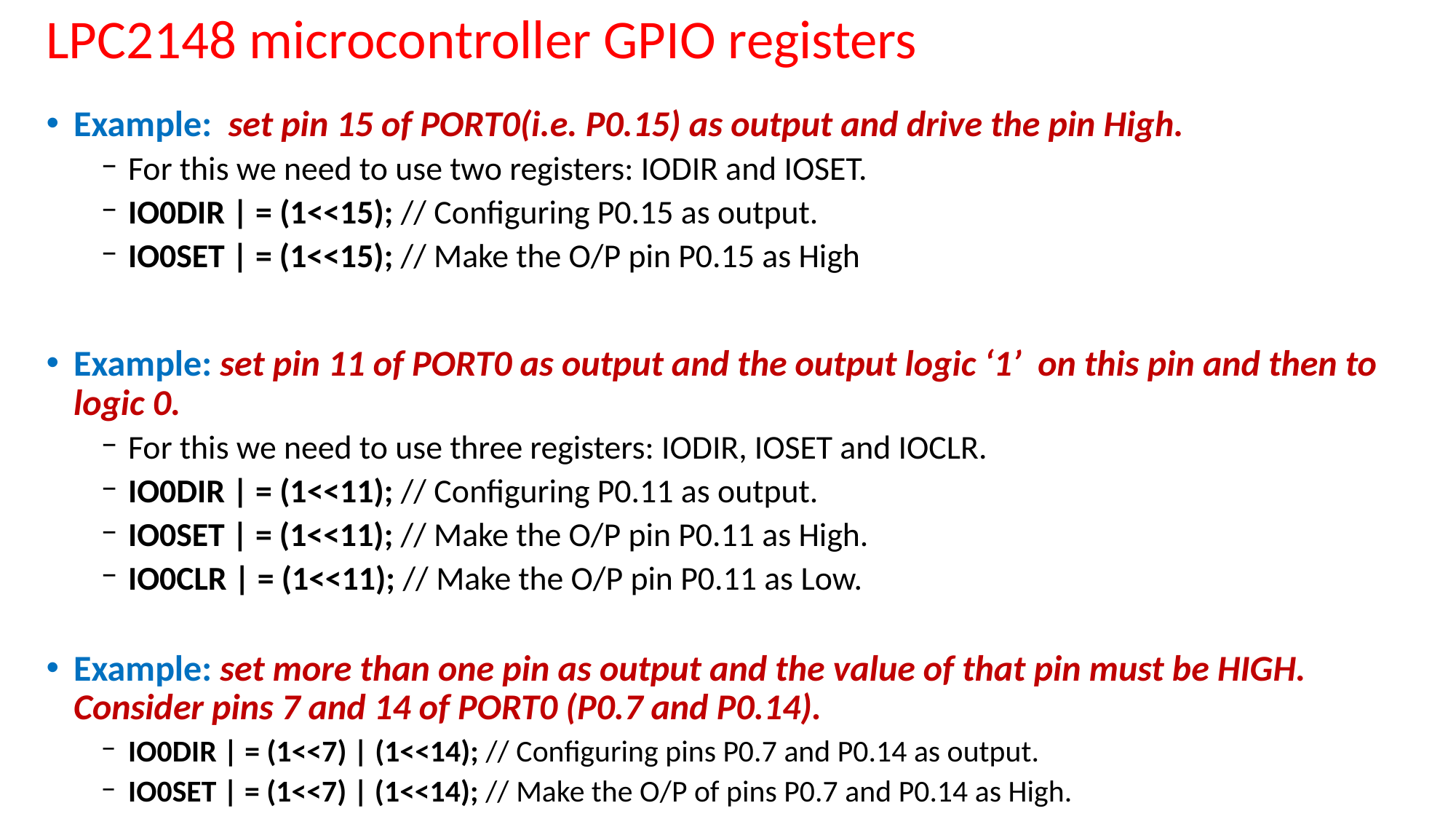

# LPC2148 microcontroller GPIO registers
Example:  set pin 15 of PORT0(i.e. P0.15) as output and drive the pin High.
For this we need to use two registers: IODIR and IOSET.
IO0DIR | = (1<<15); // Configuring P0.15 as output.
IO0SET | = (1<<15); // Make the O/P pin P0.15 as High

Example: set pin 11 of PORT0 as output and the output logic ‘1’  on this pin and then to logic 0.
For this we need to use three registers: IODIR, IOSET and IOCLR.
IO0DIR | = (1<<11); // Configuring P0.11 as output.
IO0SET | = (1<<11); // Make the O/P pin P0.11 as High.
IO0CLR | = (1<<11); // Make the O/P pin P0.11 as Low.

Example: set more than one pin as output and the value of that pin must be HIGH. Consider pins 7 and 14 of PORT0 (P0.7 and P0.14).
IO0DIR | = (1<<7) | (1<<14); // Configuring pins P0.7 and P0.14 as output.
IO0SET | = (1<<7) | (1<<14); // Make the O/P of pins P0.7 and P0.14 as High.